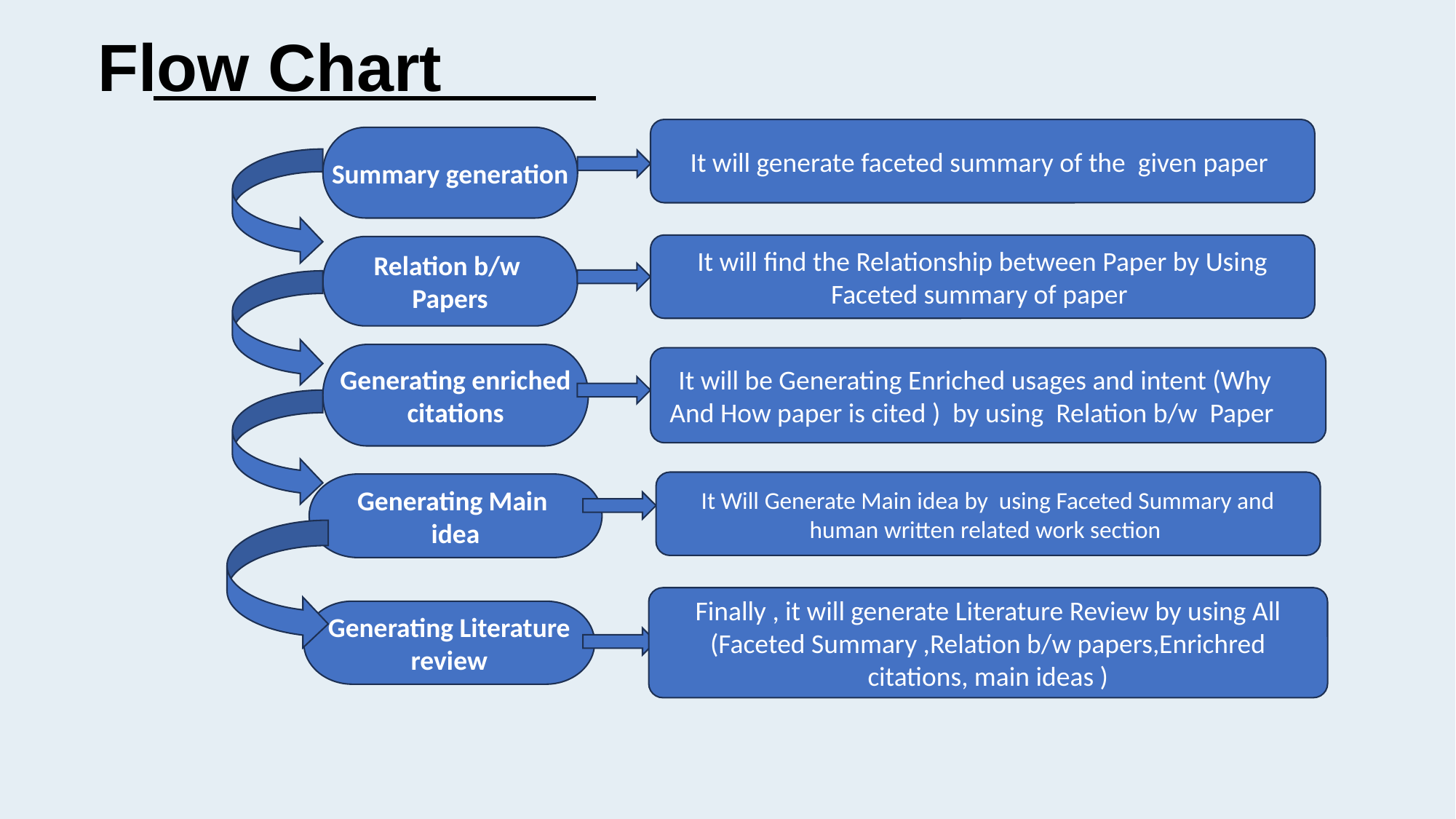

Flow Chart

It will generate faceted summary of the  given paper

Summary generation

It will find the Relationship between Paper by Using Faceted summary of paper

Relation b/w
Papers

Generating enriched citations

It will be Generating Enriched usages and intent (Why And How paper is cited )  by using  Relation b/w  Paper

It Will Generate Main idea by  using Faceted Summary and human written related work section

Generating Main
idea

Finally , it will generate Literature Review by using All (Faceted Summary ,Relation b/w papers,Enrichred citations, main ideas )

Generating Literature review